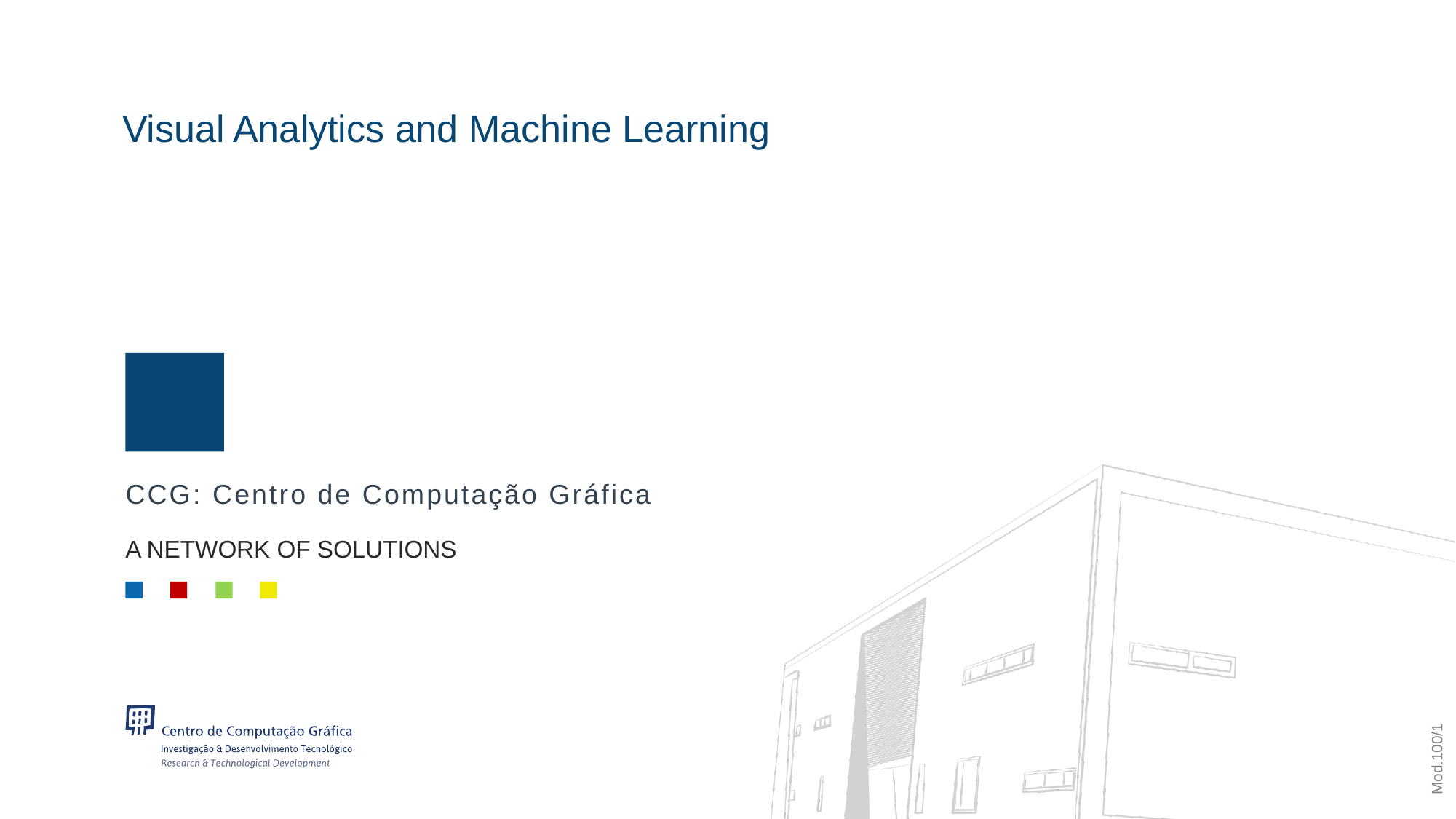

# Visual Analytics and Machine Learning
Mod.100/1